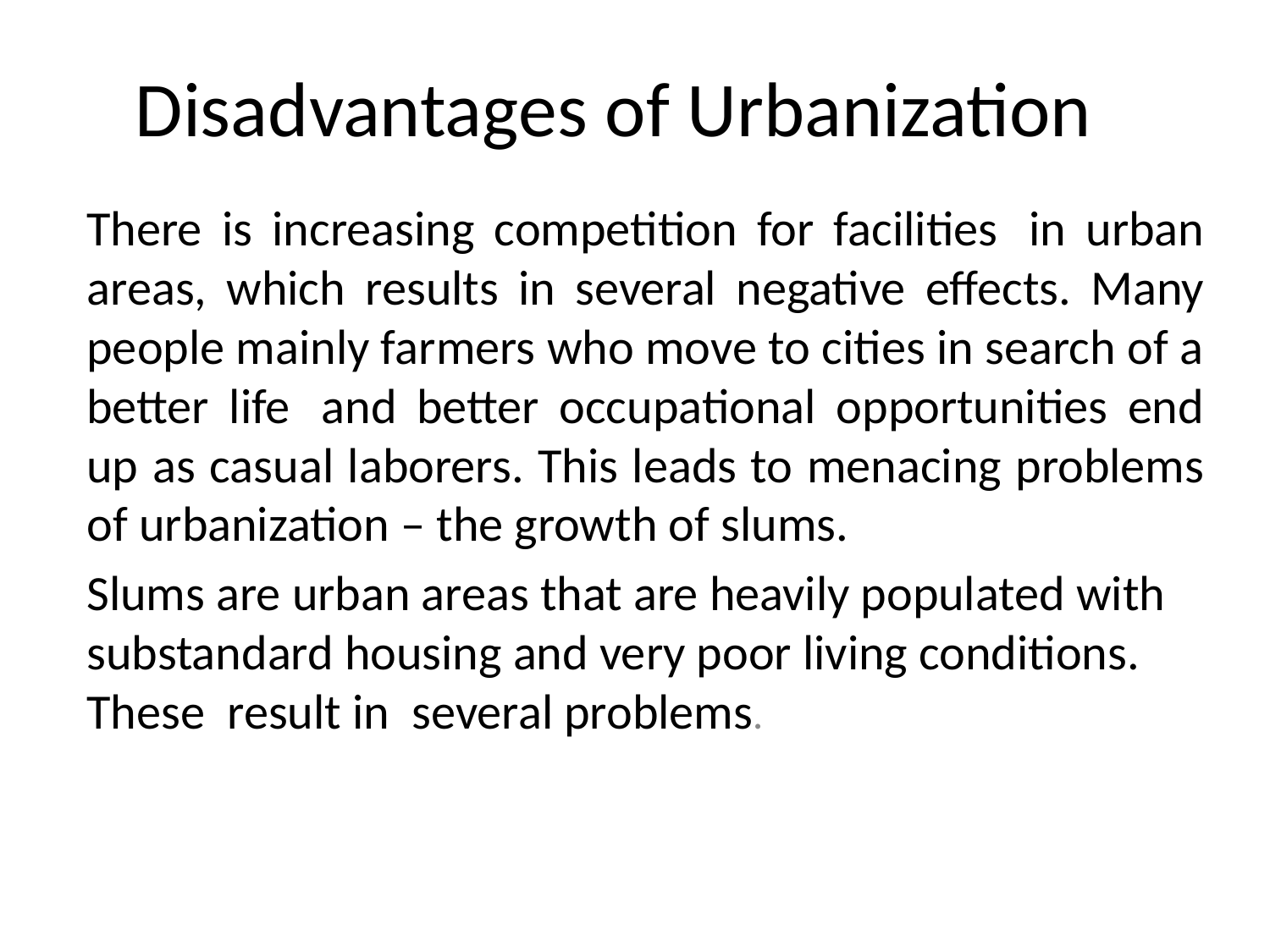

# Disadvantages of Urbanization
There is increasing competition for facilities  in urban areas, which results in several negative effects. Many people mainly farmers who move to cities in search of a better life  and better occupational opportunities end up as casual laborers. This leads to menacing problems of urbanization – the growth of slums.
Slums are urban areas that are heavily populated with substandard housing and very poor living conditions. These  result in  several problems.